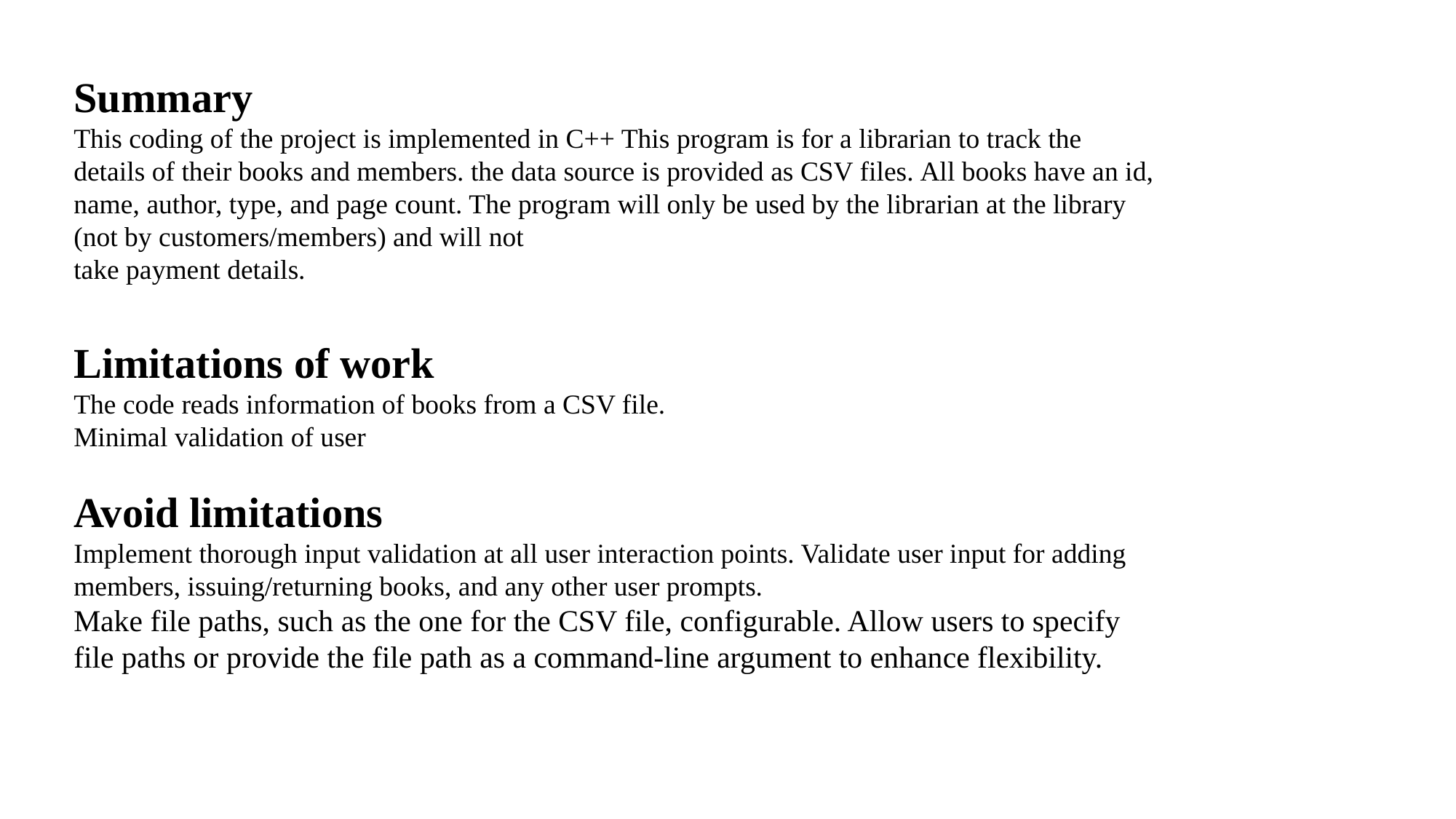

Summary
This coding of the project is implemented in C++ This program is for a librarian to track the details of their books and members. the data source is provided as CSV files. All books have an id, name, author, type, and page count. The program will only be used by the librarian at the library (not by customers/members) and will not
take payment details.

Limitations of work
The code reads information of books from a CSV file.
Minimal validation of user

Avoid limitations
Implement thorough input validation at all user interaction points. Validate user input for adding members, issuing/returning books, and any other user prompts.
Make file paths, such as the one for the CSV file, configurable. Allow users to specify file paths or provide the file path as a command-line argument to enhance flexibility.